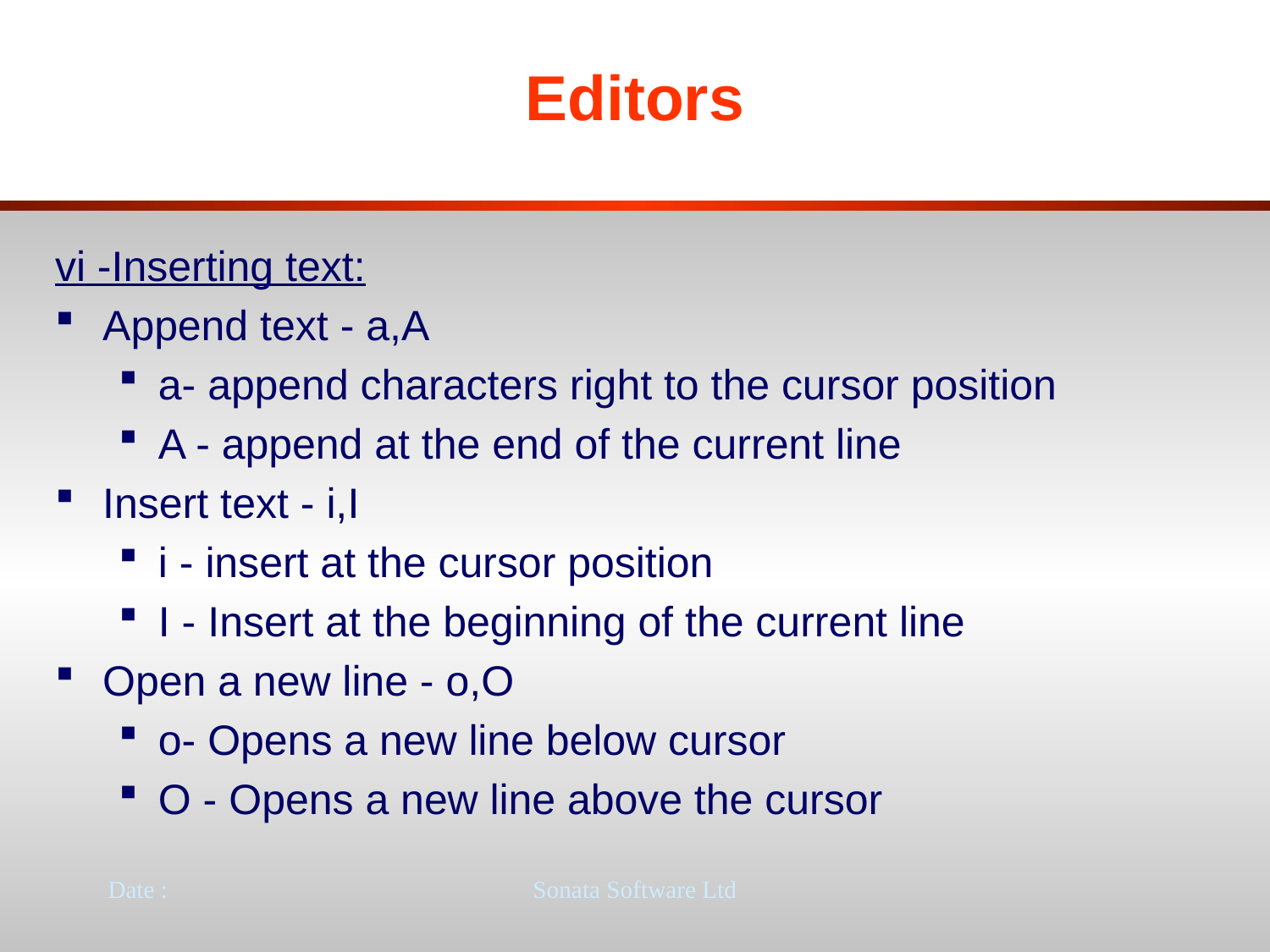

# Editors
vi -Inserting text:
Append text - a,A
a- append characters right to the cursor position
A - append at the end of the current line
Insert text - i,I
i - insert at the cursor position
I - Insert at the beginning of the current line
Open a new line - o,O
o- Opens a new line below cursor
O - Opens a new line above the cursor
Date :
Sonata Software Ltd